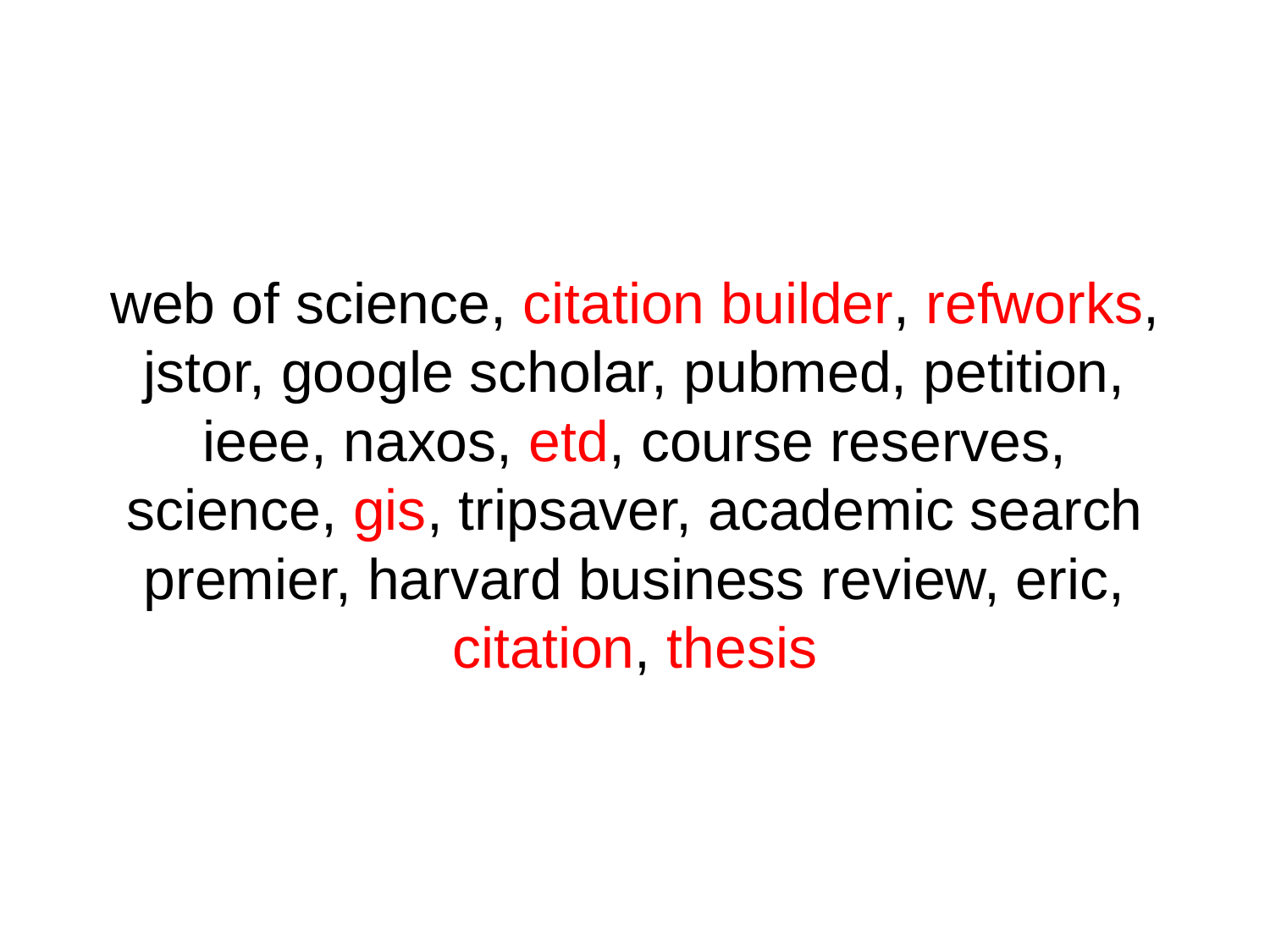

# web of science, citation builder, refworks, jstor, google scholar, pubmed, petition, ieee, naxos, etd, course reserves, science, gis, tripsaver, academic search premier, harvard business review, eric, citation, thesis